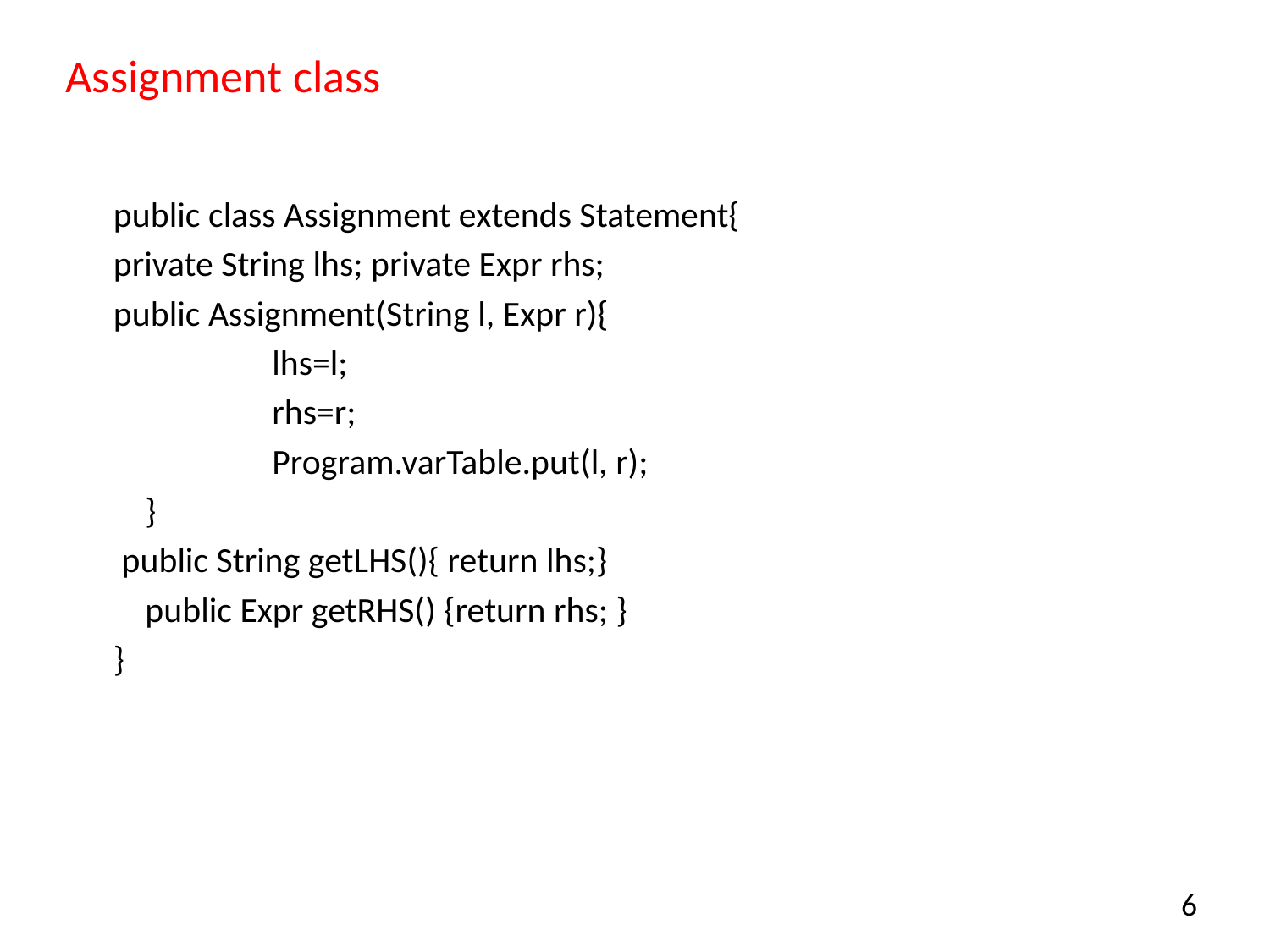

# Assignment class

public class Assignment extends Statement{
private String lhs; private Expr rhs;
public Assignment(String l, Expr r){
		lhs=l;
		rhs=r;
		Program.varTable.put(l, r);
	}
 public String getLHS(){ return lhs;}
	public Expr getRHS() {return rhs; }
}

6